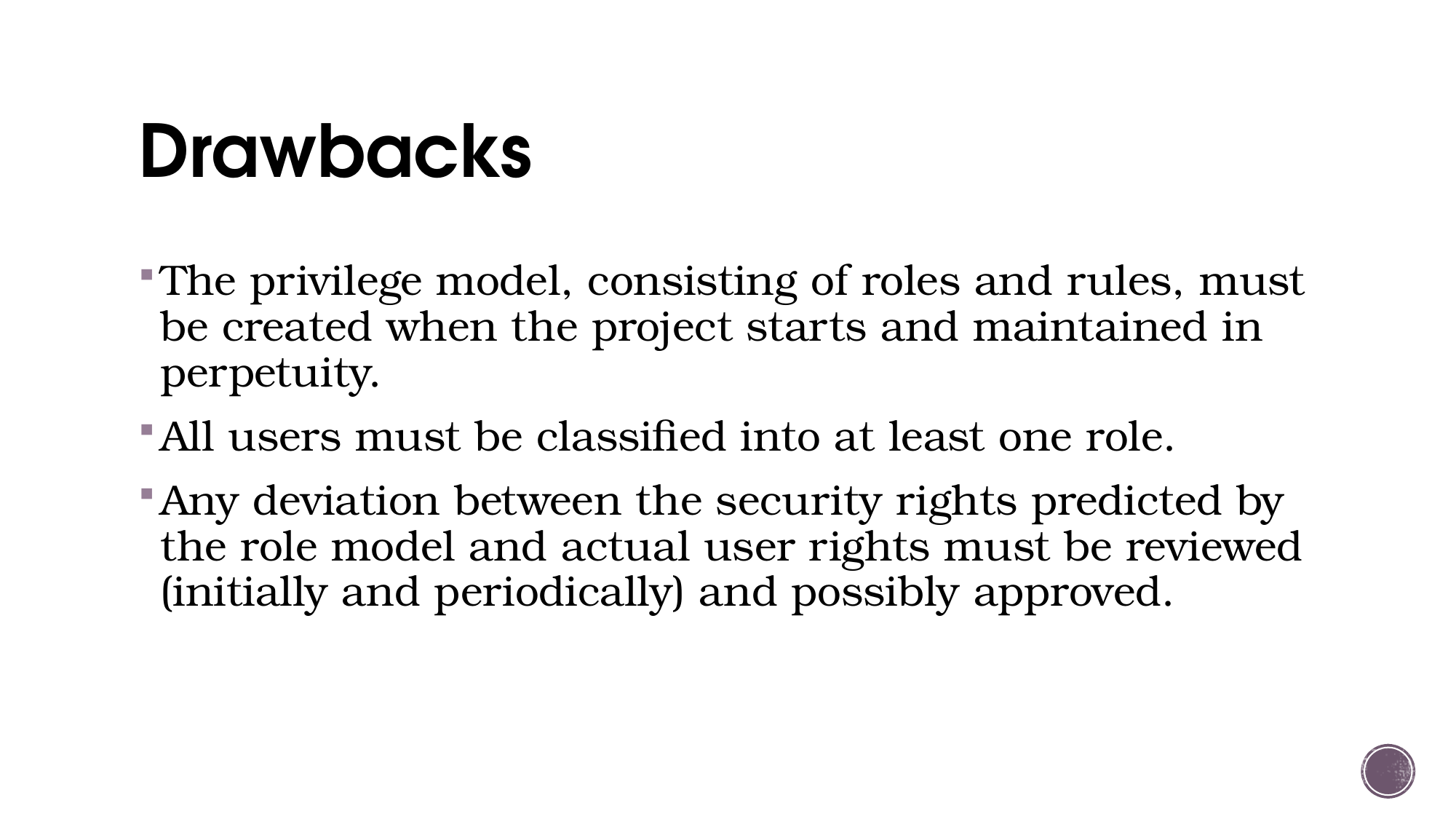

# Drawbacks
The privilege model, consisting of roles and rules, must be created when the project starts and maintained in perpetuity.
All users must be classified into at least one role.
Any deviation between the security rights predicted by the role model and actual user rights must be reviewed (initially and periodically) and possibly approved.